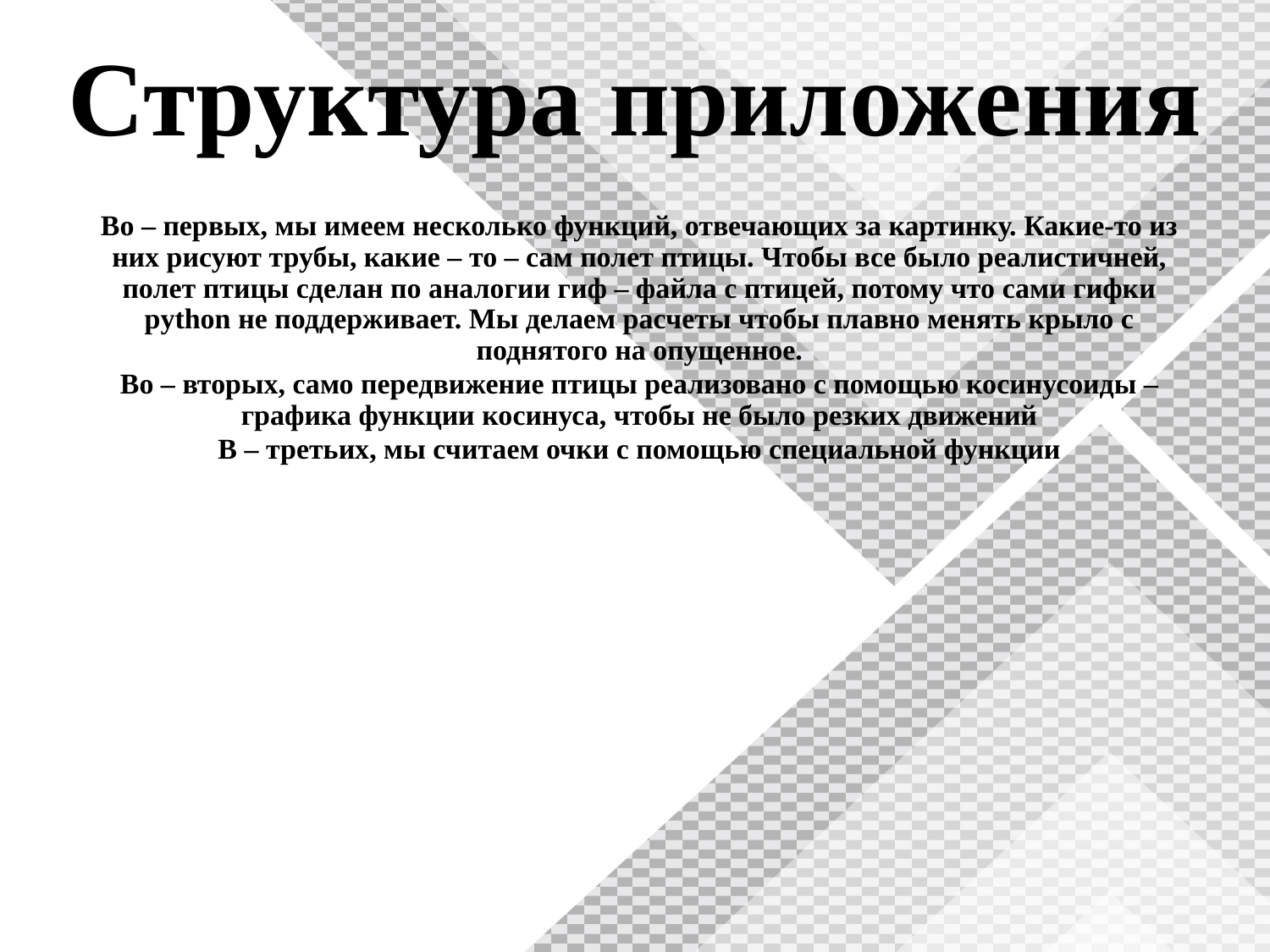

# Структура приложения
Во – первых, мы имеем несколько функций, отвечающих за картинку. Какие-то из них рисуют трубы, какие – то – сам полет птицы. Чтобы все было реалистичней, полет птицы сделан по аналогии гиф – файла с птицей, потому что сами гифки python не поддерживает. Мы делаем расчеты чтобы плавно менять крыло с поднятого на опущенное.
Во – вторых, само передвижение птицы реализовано с помощью косинусоиды – графика функции косинуса, чтобы не было резких движений
В – третьих, мы считаем очки с помощью специальной функции